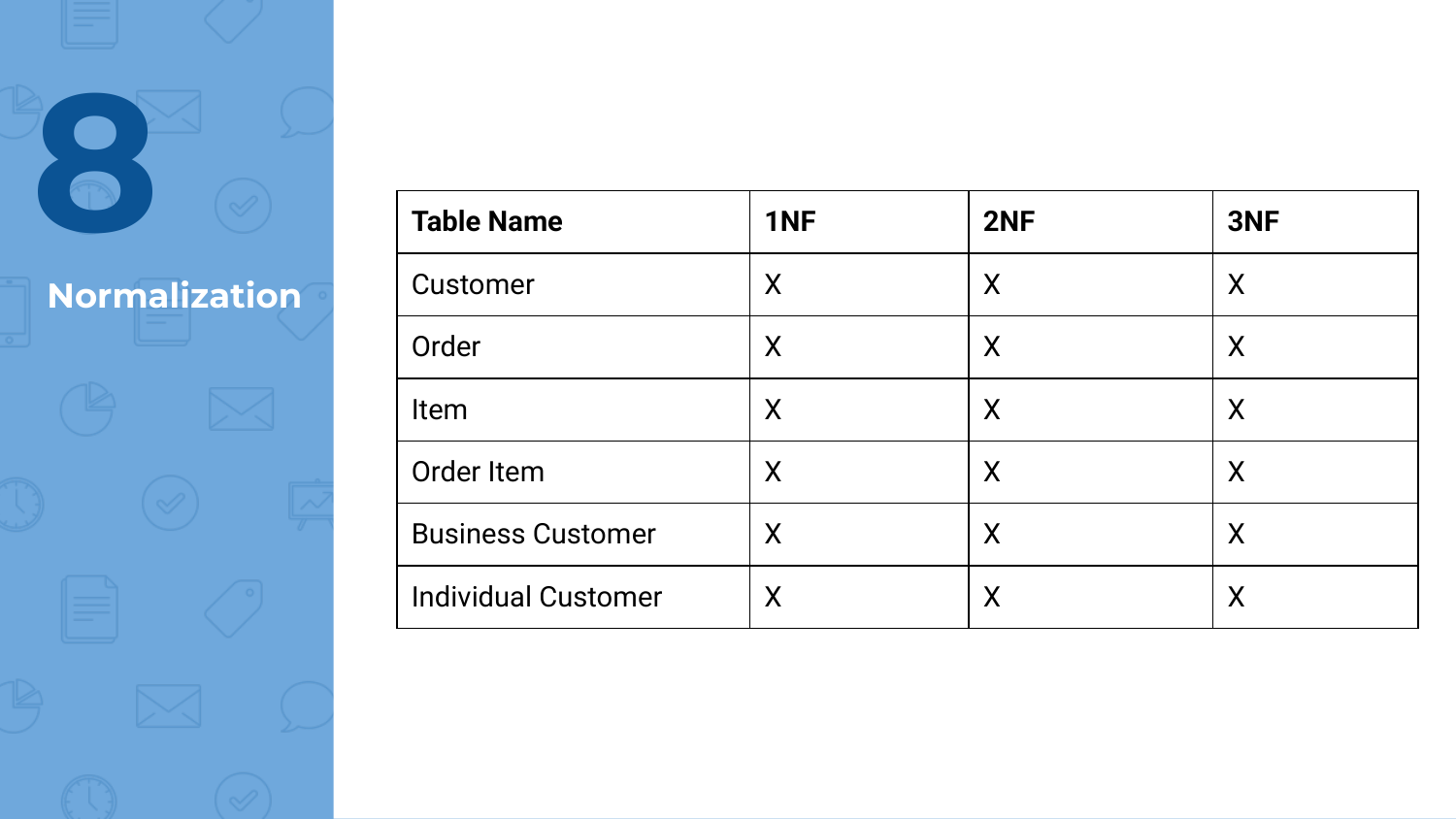

8
| Table Name | 1NF | 2NF | 3NF |
| --- | --- | --- | --- |
| Customer | X | X | X |
| Order | X | X | X |
| Item | X | X | X |
| Order Item | X | X | X |
| Business Customer | X | X | X |
| Individual Customer | X | X | X |
# Normalization